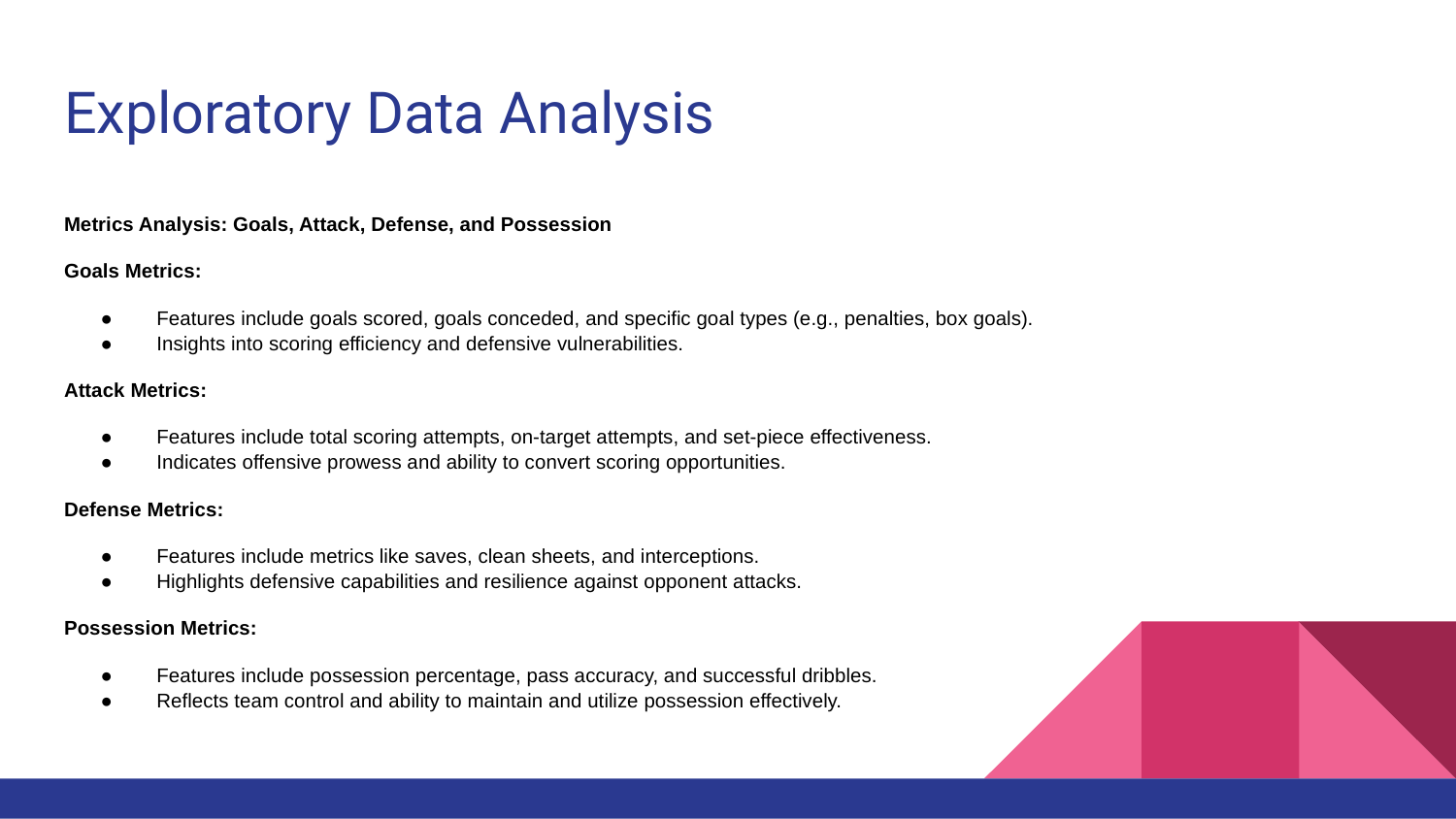

# Exploratory Data Analysis
Metrics Analysis: Goals, Attack, Defense, and Possession
Goals Metrics:
Features include goals scored, goals conceded, and specific goal types (e.g., penalties, box goals).
Insights into scoring efficiency and defensive vulnerabilities.
Attack Metrics:
Features include total scoring attempts, on-target attempts, and set-piece effectiveness.
Indicates offensive prowess and ability to convert scoring opportunities.
Defense Metrics:
Features include metrics like saves, clean sheets, and interceptions.
Highlights defensive capabilities and resilience against opponent attacks.
Possession Metrics:
Features include possession percentage, pass accuracy, and successful dribbles.
Reflects team control and ability to maintain and utilize possession effectively.